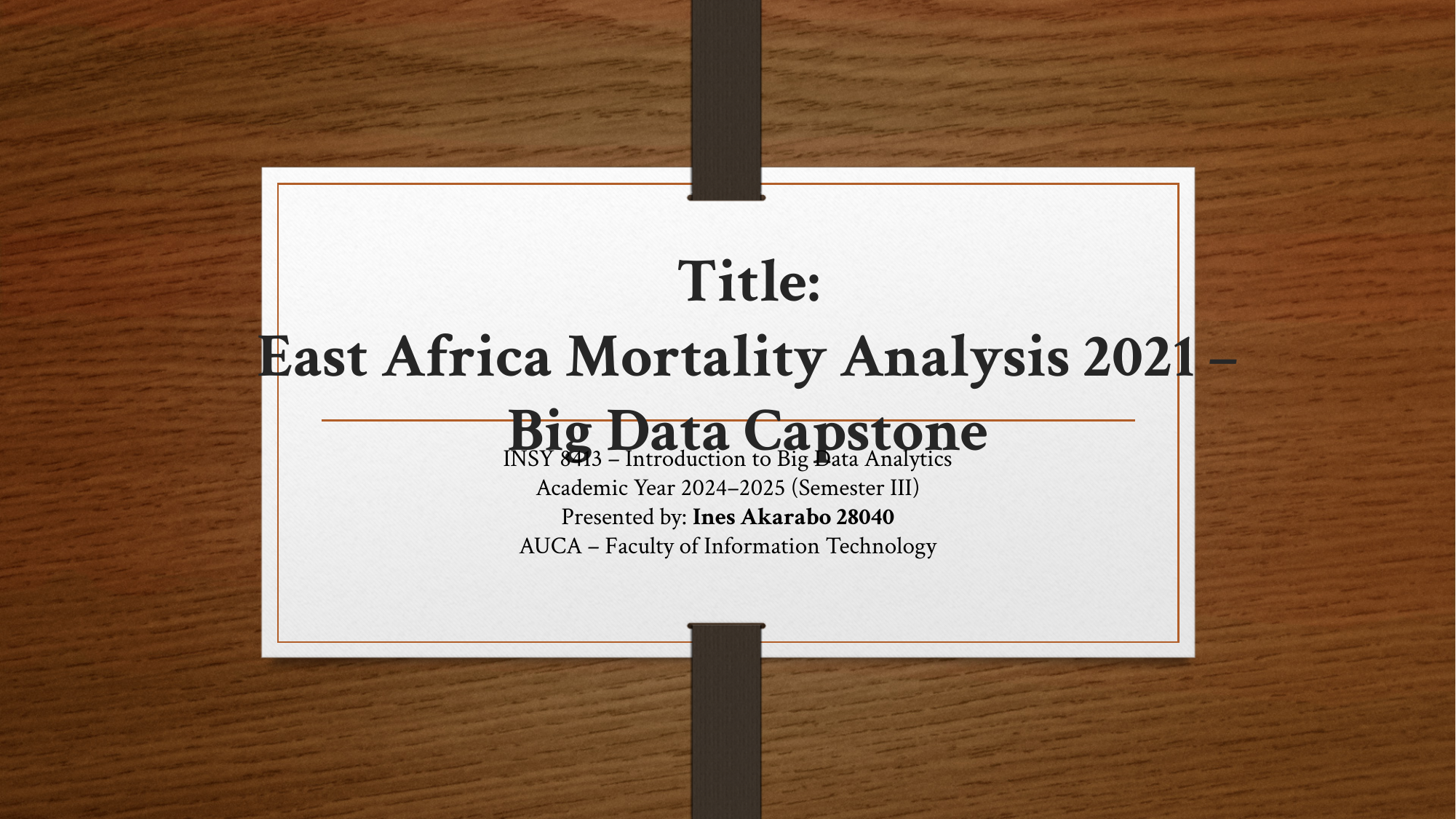

# Title: East Africa Mortality Analysis 2021 – Big Data Capstone
INSY 8413 – Introduction to Big Data Analytics
Academic Year 2024–2025 (Semester III)
Presented by: Ines Akarabo 28040
AUCA – Faculty of Information Technology